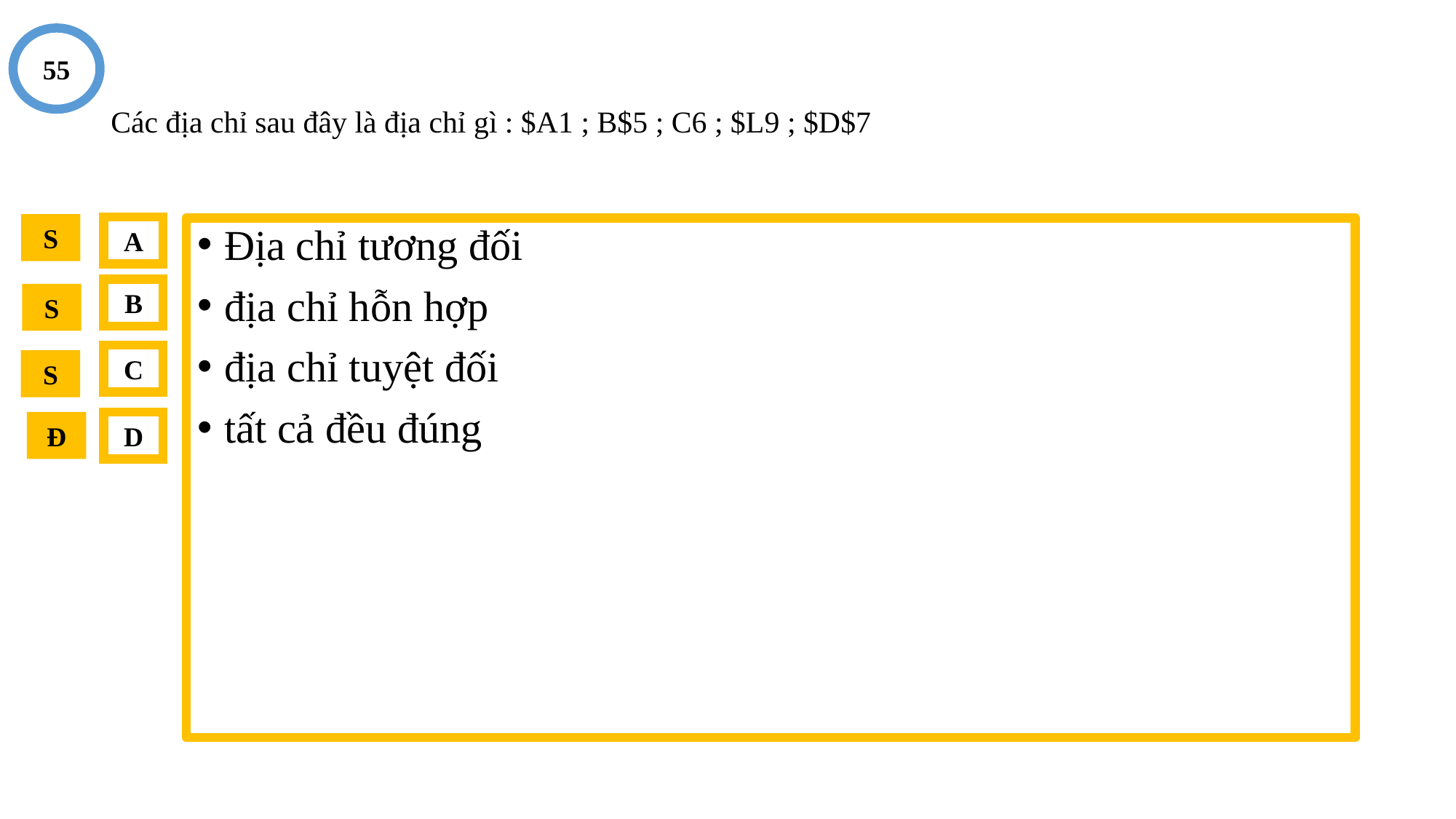

55
# Các địa chỉ sau đây là địa chỉ gì : $A1 ; B$5 ; C6 ; $L9 ; $D$7
S
A
Địa chỉ tương đối
địa chỉ hỗn hợp
địa chỉ tuyệt đối
tất cả đều đúng
B
S
C
S
Đ
D